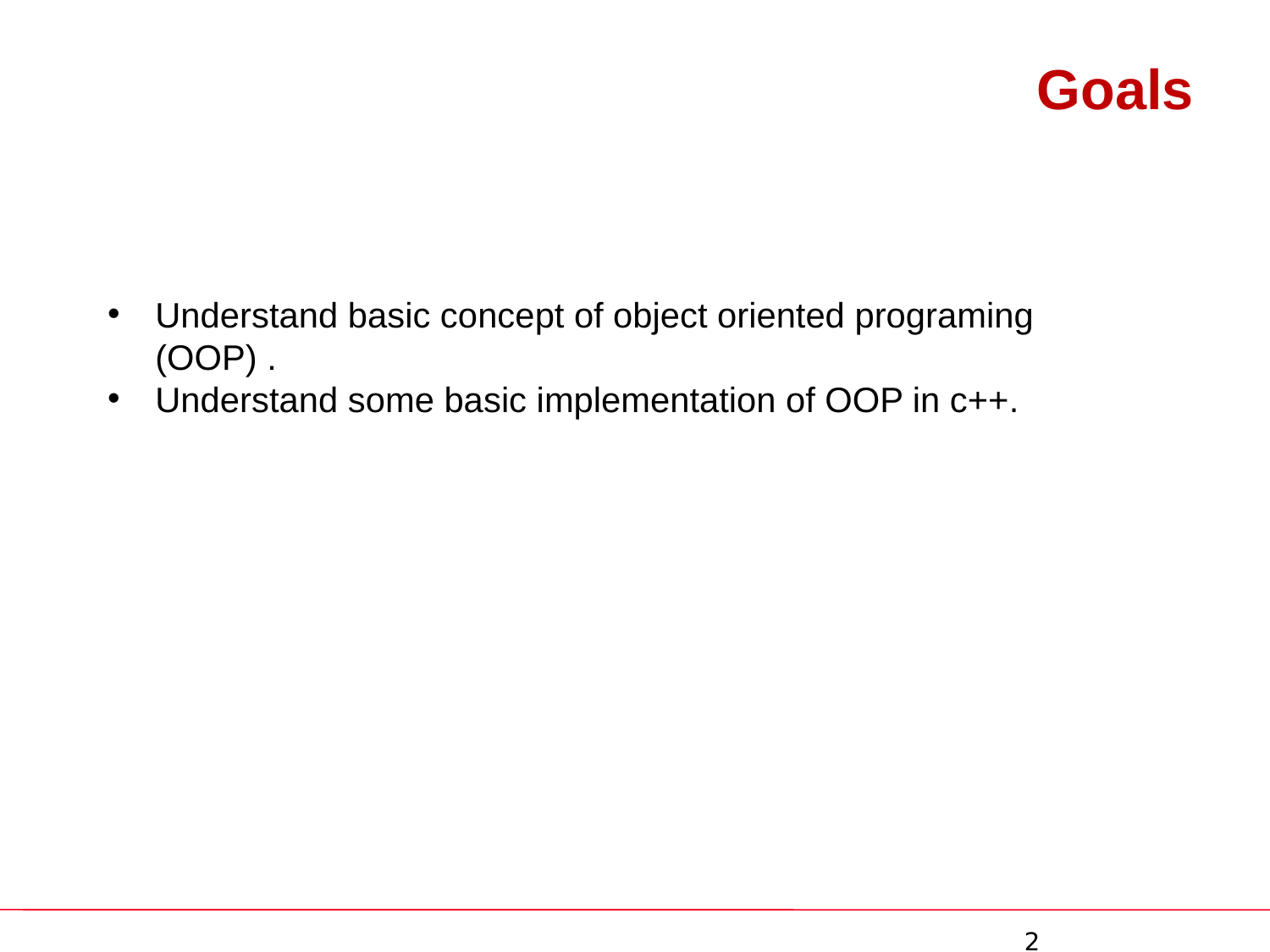

# Goals
Understand basic concept of object oriented programing (OOP) .
Understand some basic implementation of OOP in c++.
 2